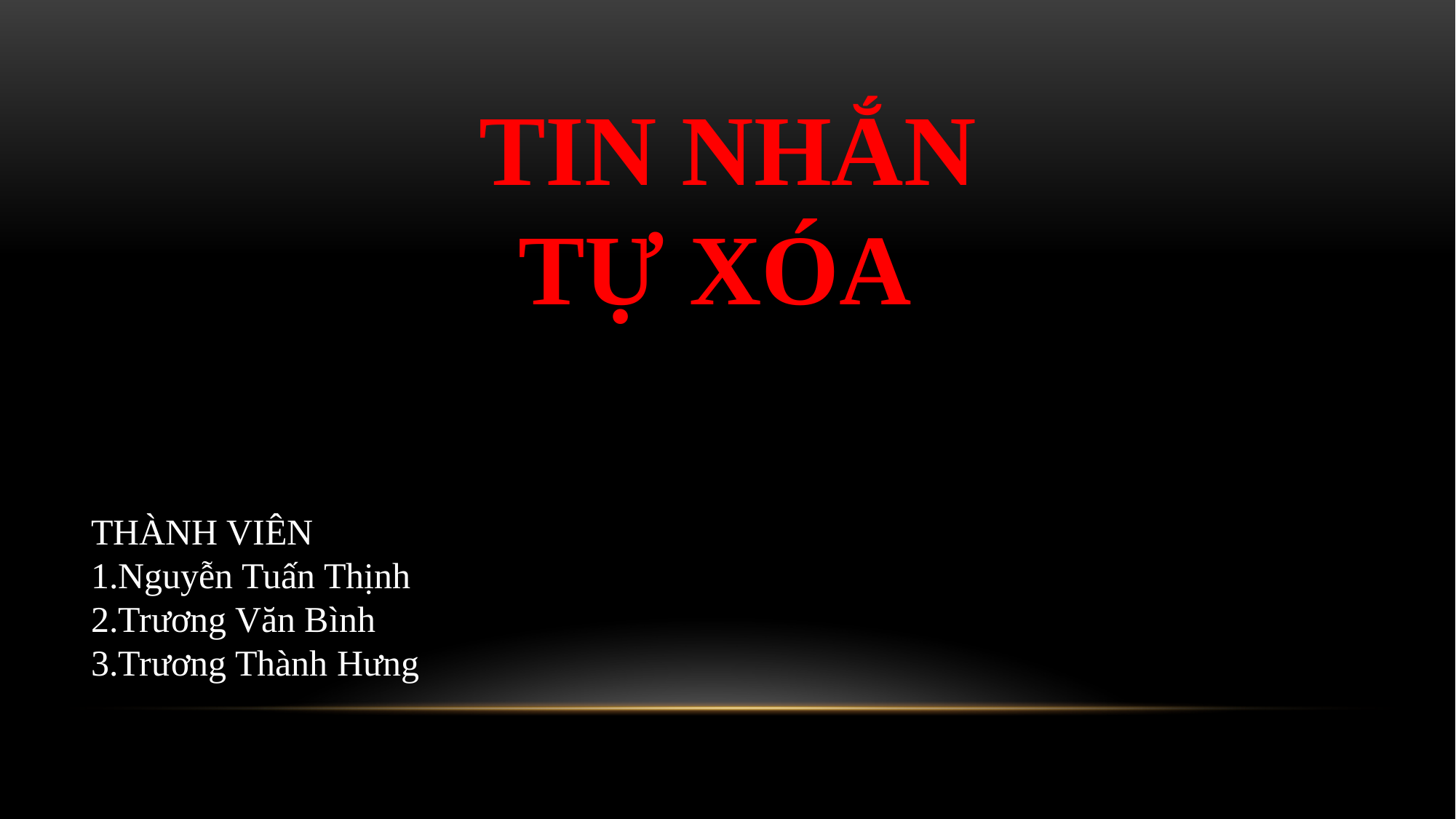

TIN NHẮN TỰ XÓA
THÀNH VIÊN
1.Nguyễn Tuấn Thịnh
2.Trương Văn Bình
3.Trương Thành Hưng